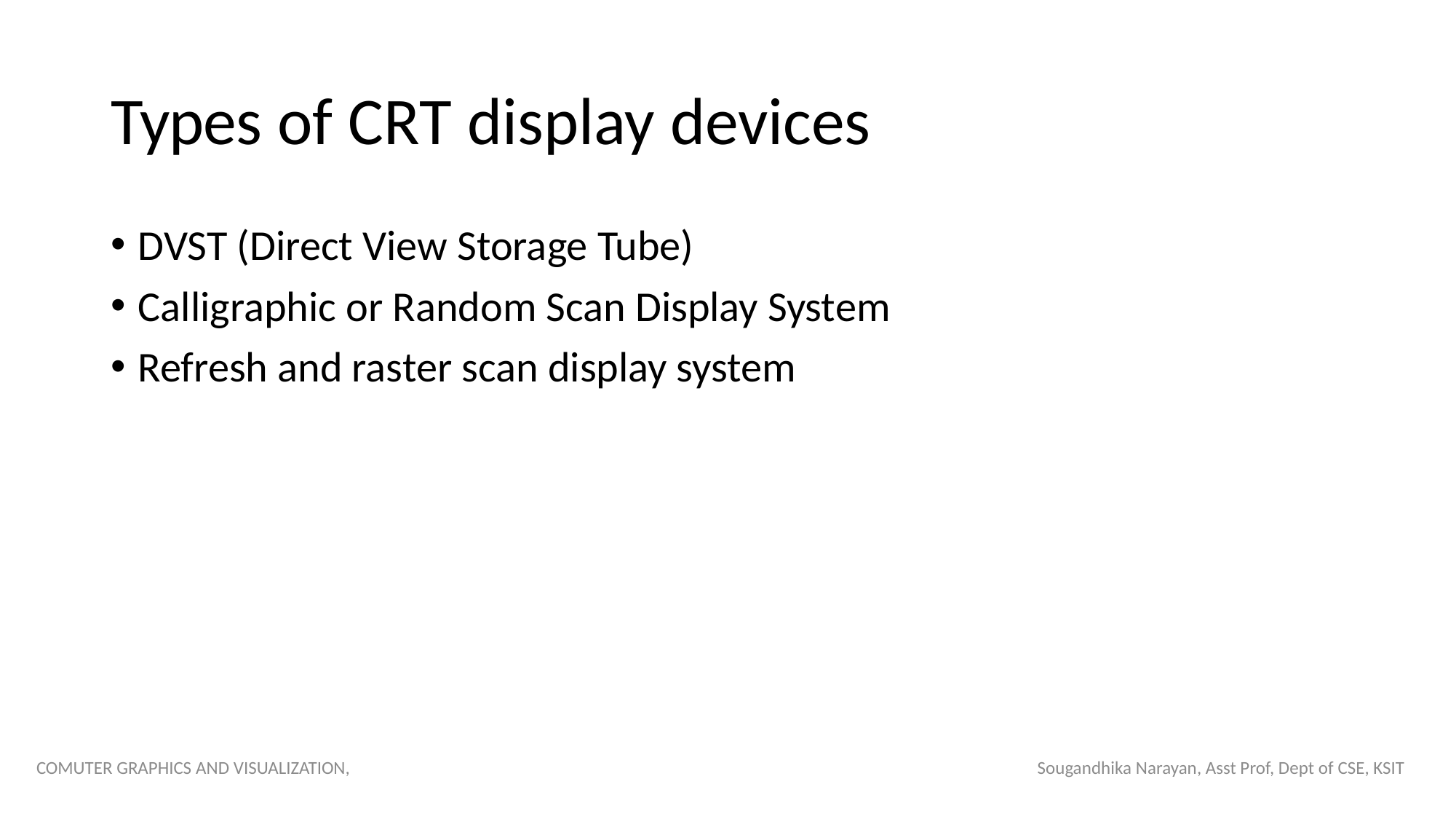

# Types of CRT display devices
DVST (Direct View Storage Tube)
Calligraphic or Random Scan Display System
Refresh and raster scan display system
COMUTER GRAPHICS AND VISUALIZATION,                                                                                                                                                                     Sougandhika Narayan, Asst Prof, Dept of CSE, KSIT